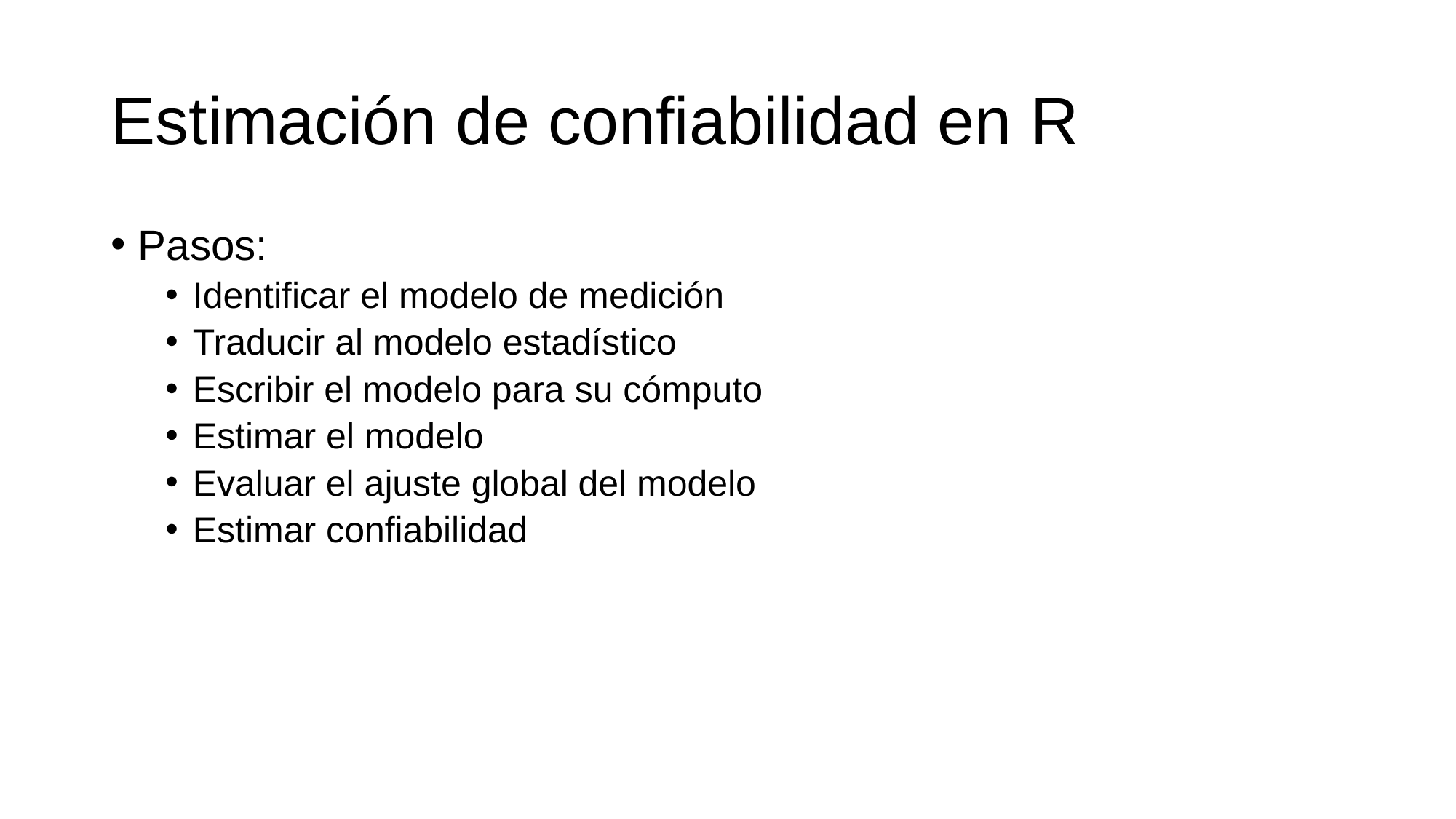

# Estimación de confiabilidad en R
Pasos:
Identificar el modelo de medición
Traducir al modelo estadístico
Escribir el modelo para su cómputo
Estimar el modelo
Evaluar el ajuste global del modelo
Estimar confiabilidad